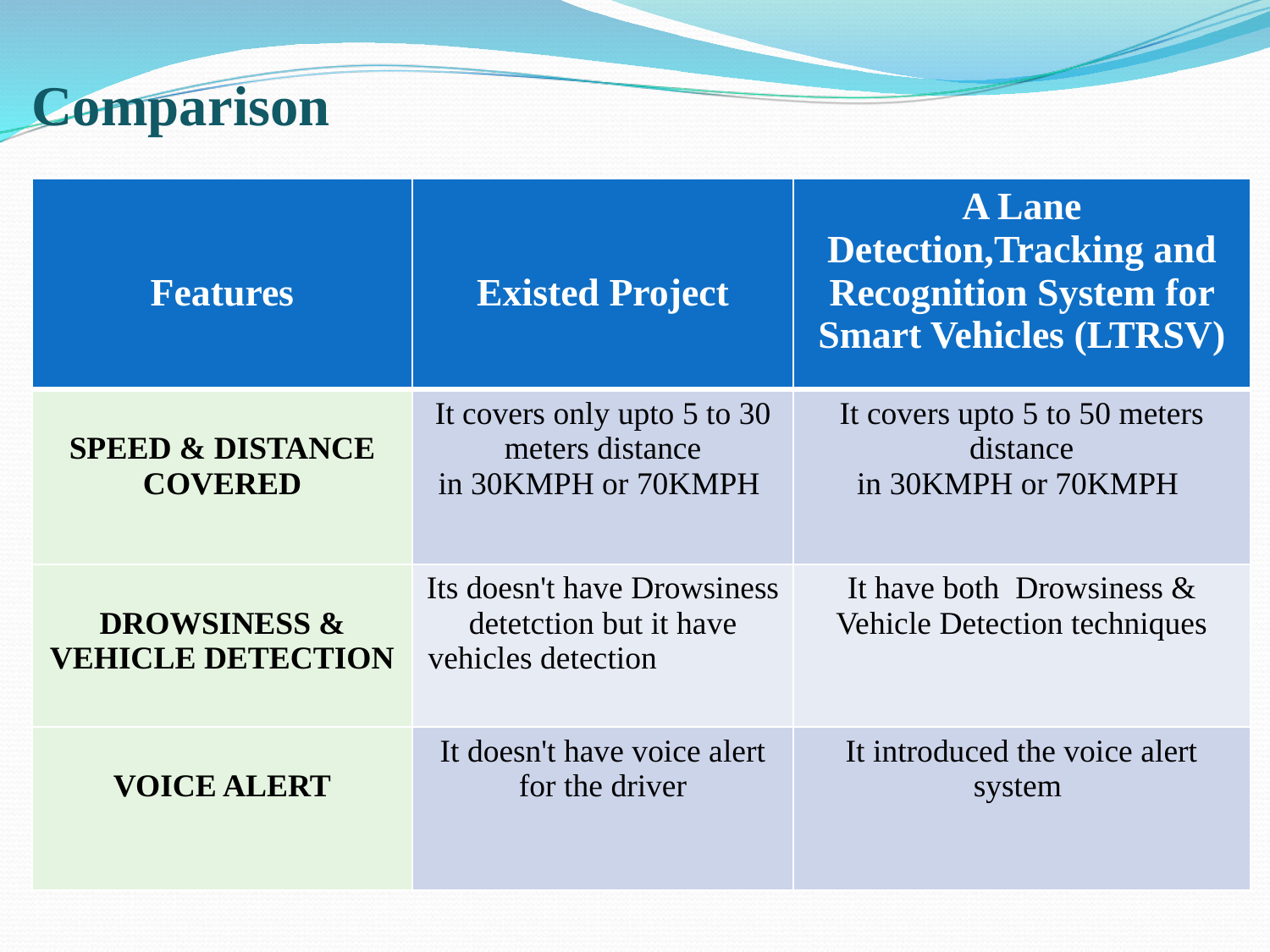

Comparison
| Features | Existed Project | A Lane Detection,Tracking and Recognition System for Smart Vehicles (LTRSV) |
| --- | --- | --- |
| SPEED & DISTANCE COVERED | It covers only upto 5 to 30 meters distance in 30KMPH or 70KMPH | It covers upto 5 to 50 meters distance in 30KMPH or 70KMPH |
| DROWSINESS & VEHICLE DETECTION | Its doesn't have Drowsiness detetction but it have vehicles detection | It have both Drowsiness & Vehicle Detection techniques |
| VOICE ALERT | It doesn't have voice alert for the driver | It introduced the voice alert system |